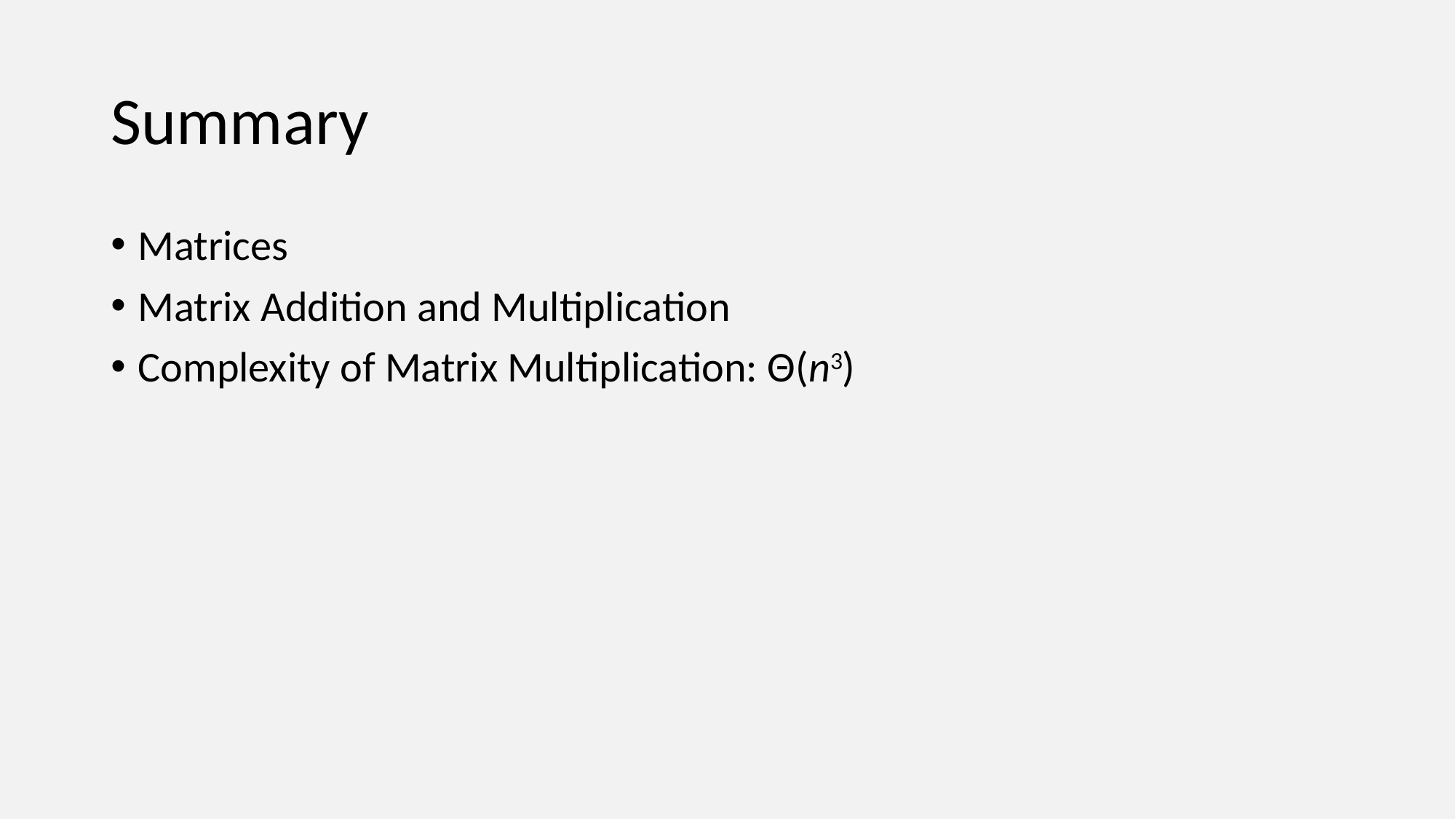

# Summary
Matrices
Matrix Addition and Multiplication
Complexity of Matrix Multiplication: Θ(n3)